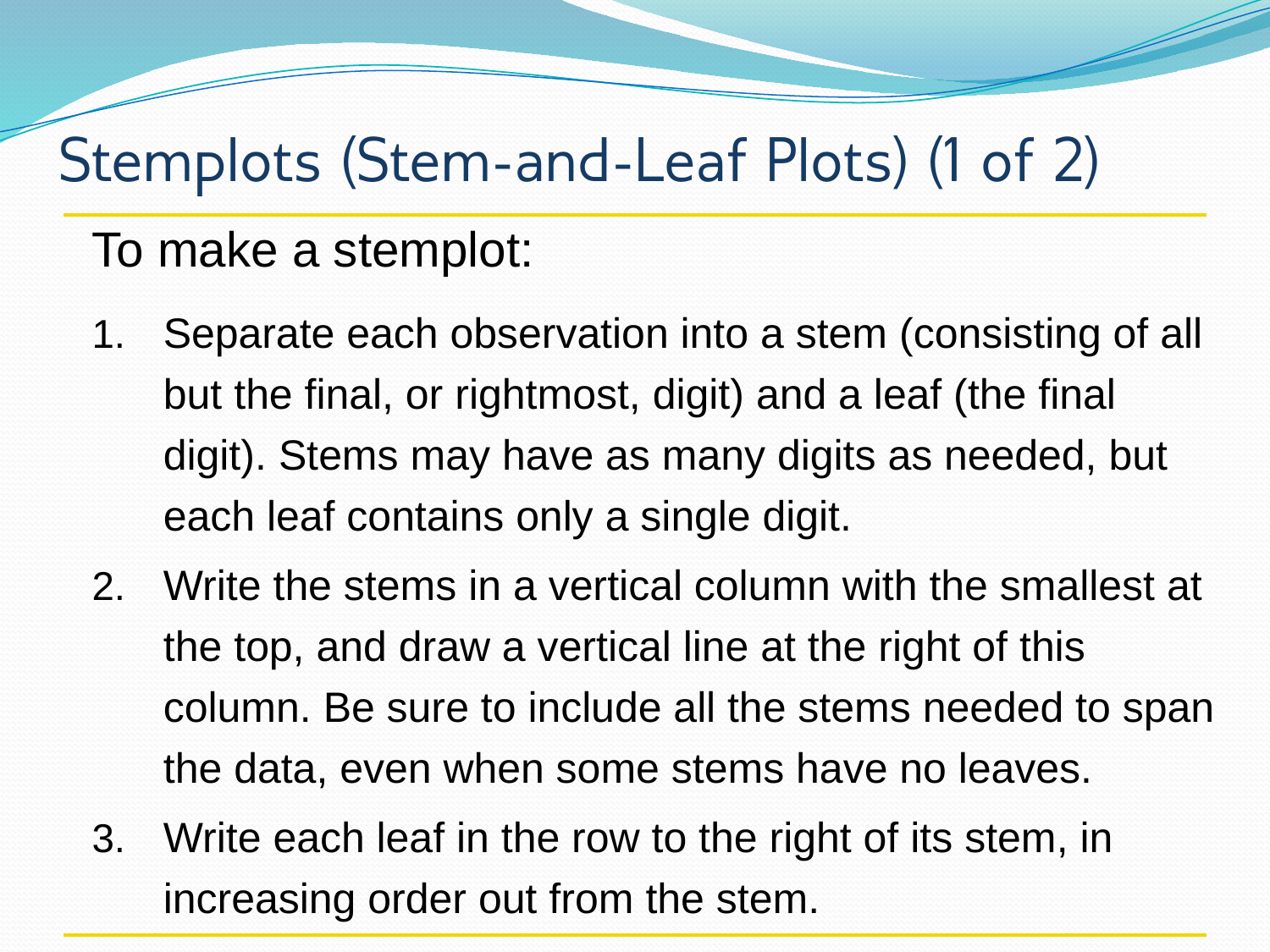

# Stemplots (Stem-and-Leaf Plots) (1 of 2)
To make a stemplot:
Separate each observation into a stem (consisting of all but the final, or rightmost, digit) and a leaf (the final digit). Stems may have as many digits as needed, but each leaf contains only a single digit.
Write the stems in a vertical column with the smallest at the top, and draw a vertical line at the right of this column. Be sure to include all the stems needed to span the data, even when some stems have no leaves.
Write each leaf in the row to the right of its stem, in increasing order out from the stem.